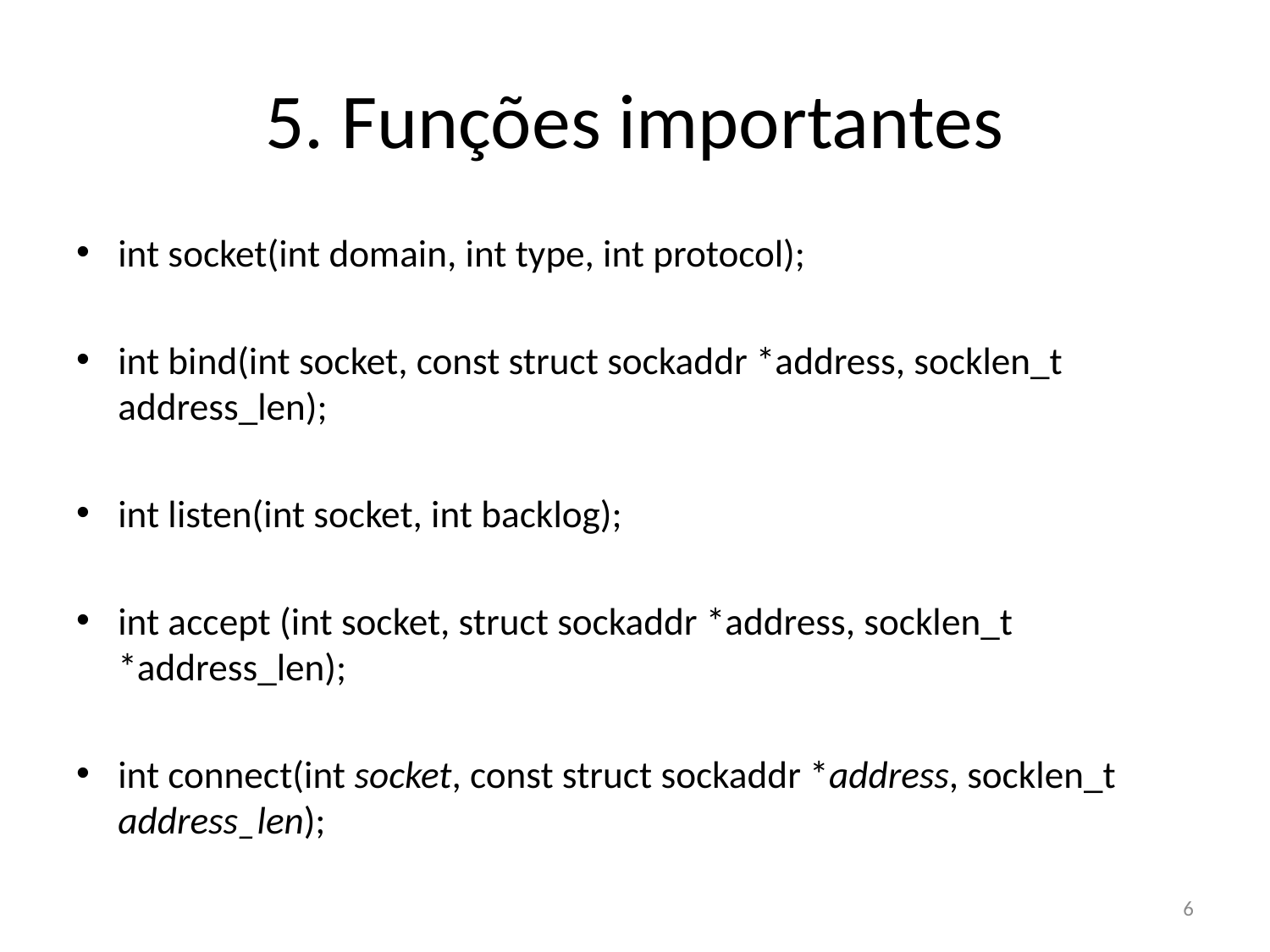

# 5. Funções importantes
int socket(int domain, int type, int protocol);

int bind(int socket, const struct sockaddr *address, socklen_t address_len);

int listen(int socket, int backlog);

int accept (int socket, struct sockaddr *address, socklen_t *address_len);

int connect(int socket, const struct sockaddr *address, socklen_t address_len);
6